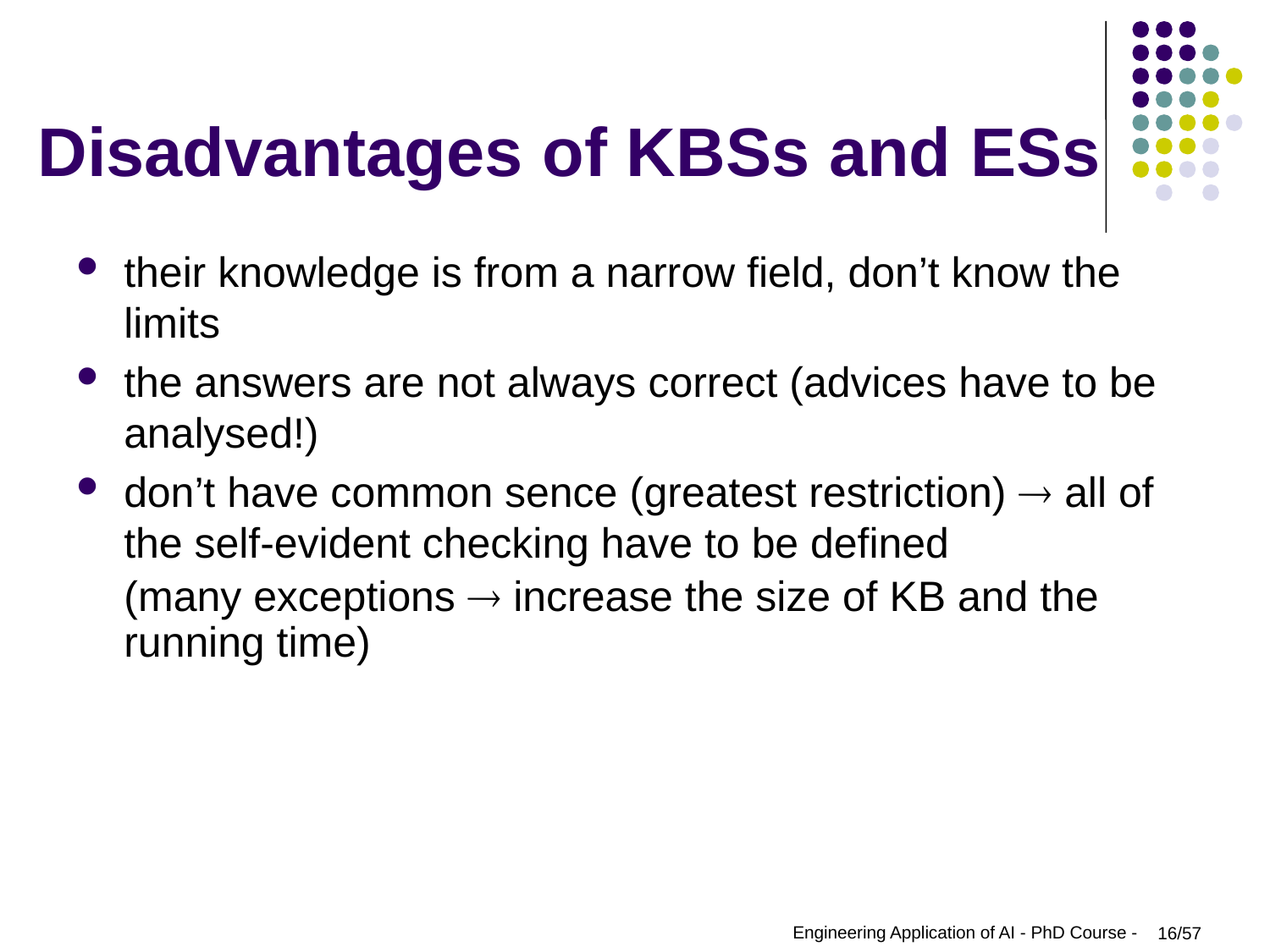

# Disadvantages of KBSs and ESs
their knowledge is from a narrow field, don’t know the limits
the answers are not always correct (advices have to be analysed!)
don’t have common sence (greatest restriction) → all of the self-evident checking have to be defined
	(many exceptions → increase the size of KB and the running time)
Engineering Application of AI - PhD Course -
16/57